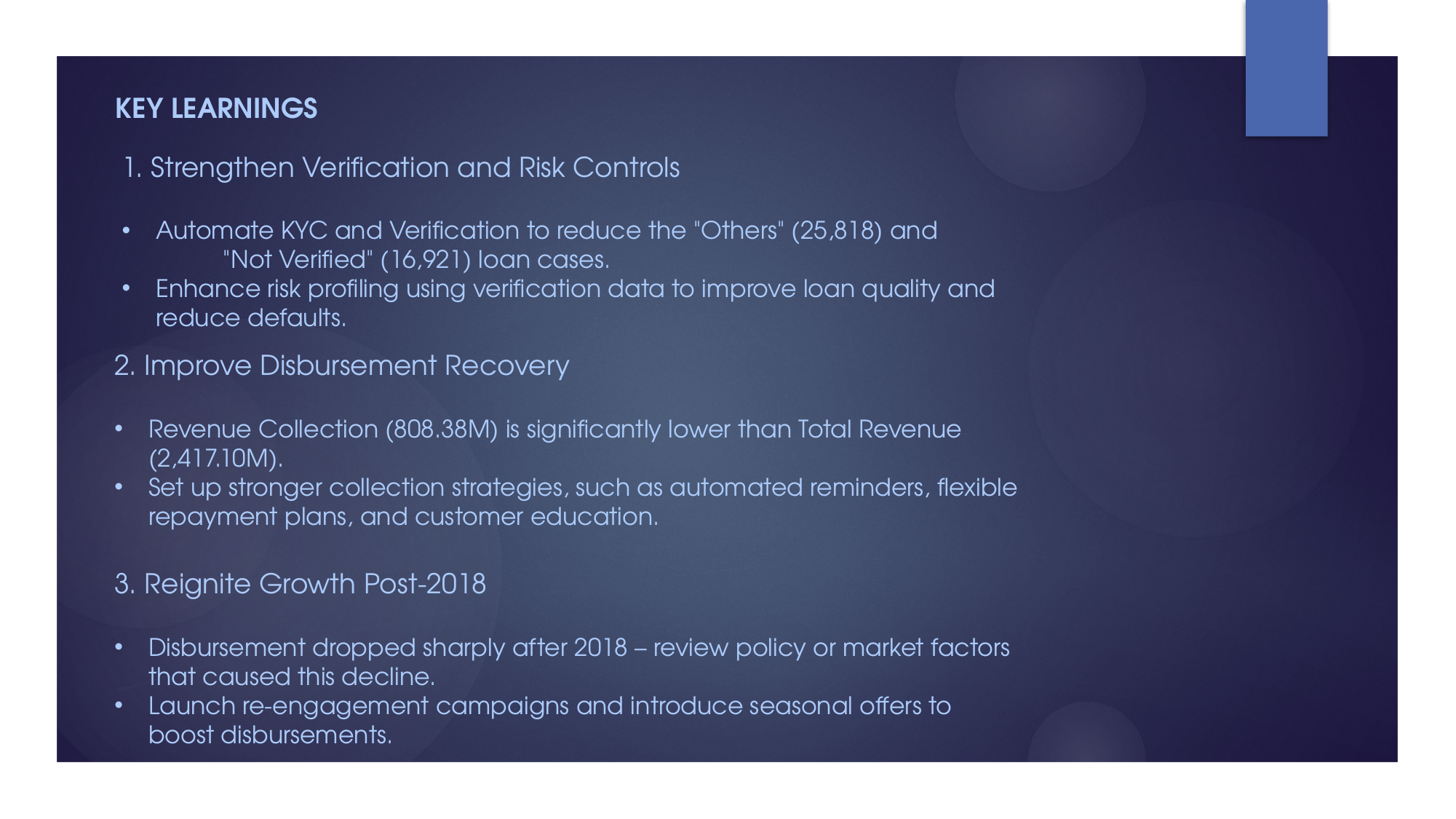

KEY LEARNINGS
#
1. Strengthen Verification and Risk Controls

Automate KYC and Verification to reduce the "Others" (25,818) and                        "Not Verified" (16,921) loan cases.
Enhance risk profiling using verification data to improve loan quality and reduce defaults.

2. Improve Disbursement Recovery

Revenue Collection (808.38M) is significantly lower than Total Revenue (2,417.10M).
Set up stronger collection strategies, such as automated reminders, flexible repayment plans, and customer education.
3. Reignite Growth Post-2018

Disbursement dropped sharply after 2018 – review policy or market factors that caused this decline.
Launch re-engagement campaigns and introduce seasonal offers to boost disbursements.